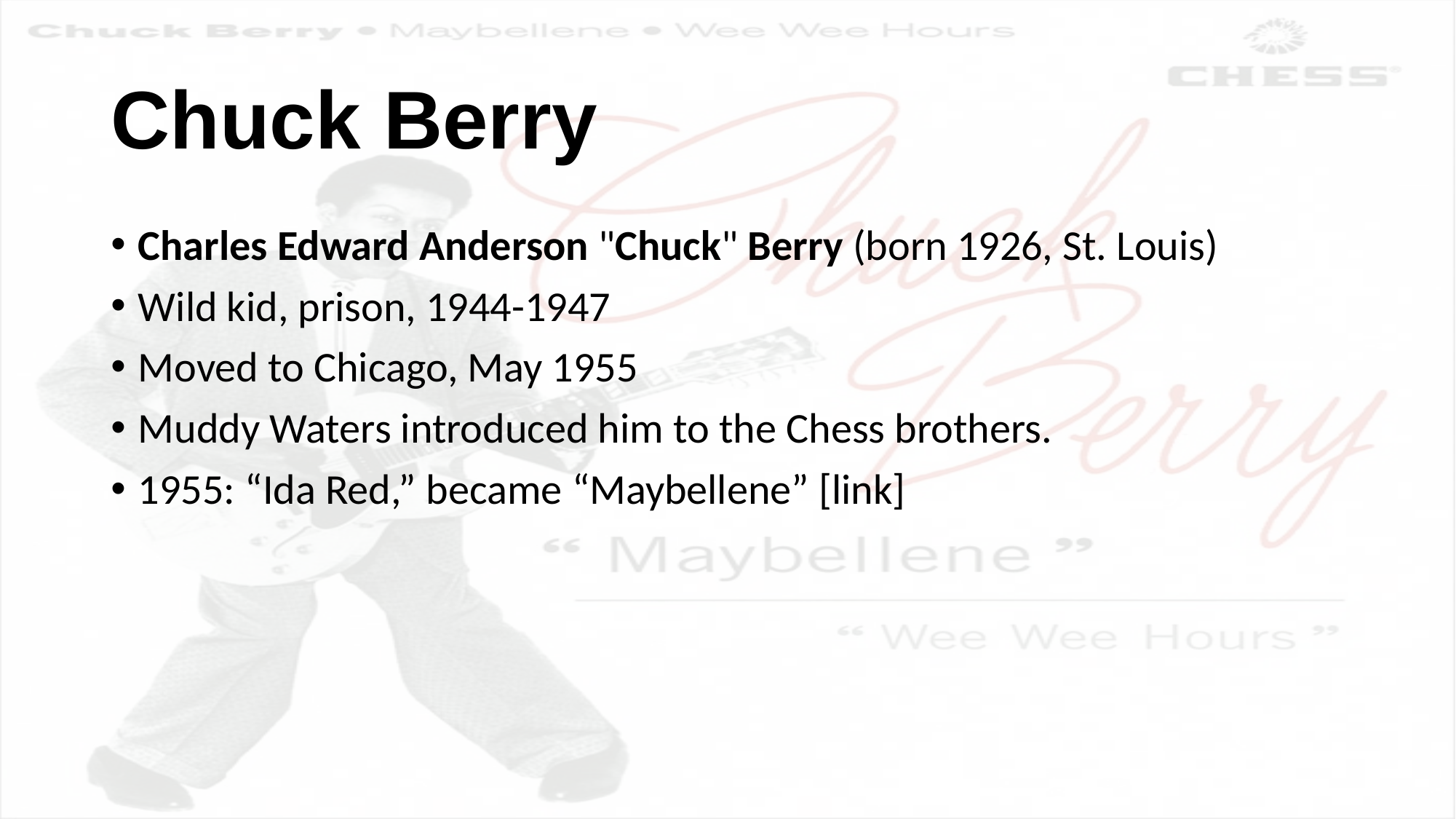

# Chuck Berry
Charles Edward Anderson "Chuck" Berry (born 1926, St. Louis)
Wild kid, prison, 1944-1947
Moved to Chicago, May 1955
Muddy Waters introduced him to the Chess brothers.
1955: “Ida Red,” became “Maybellene” [link]